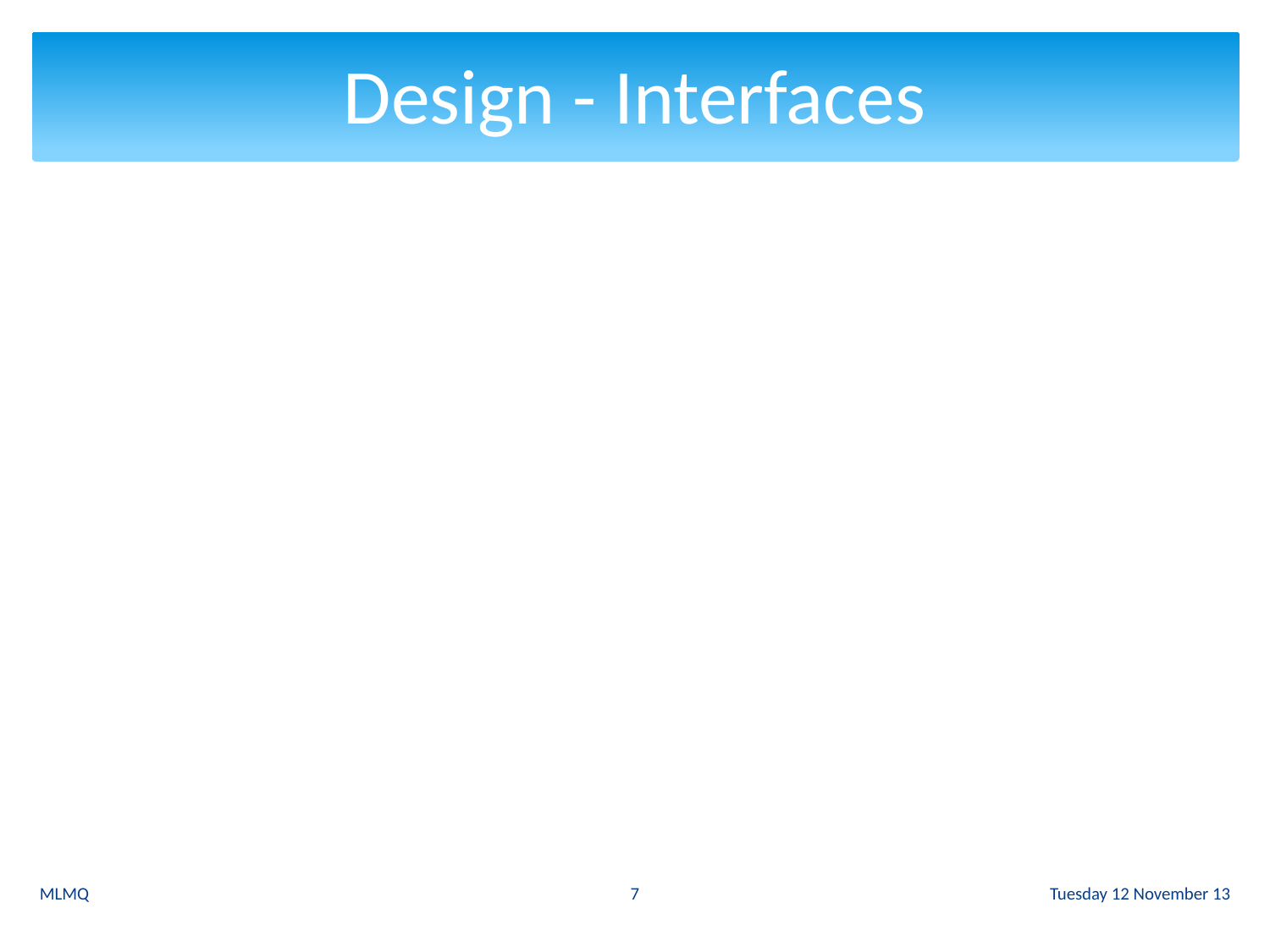

# Design - Interfaces

7
MLMQ
Tuesday 12 November 13